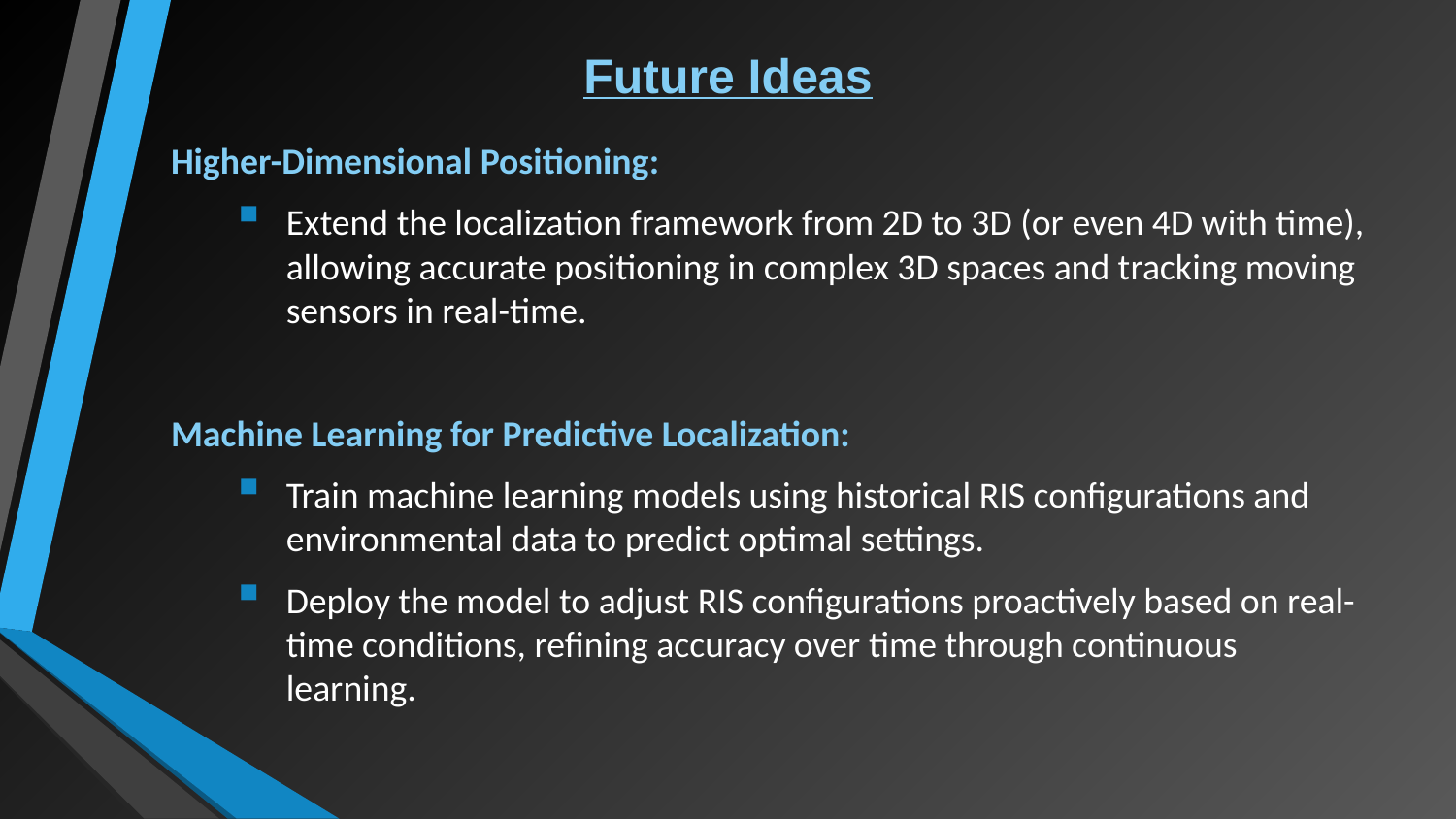

# Future Ideas
Higher-Dimensional Positioning:
Extend the localization framework from 2D to 3D (or even 4D with time), allowing accurate positioning in complex 3D spaces and tracking moving sensors in real-time.

Machine Learning for Predictive Localization:
Train machine learning models using historical RIS configurations and environmental data to predict optimal settings.
Deploy the model to adjust RIS configurations proactively based on real-time conditions, refining accuracy over time through continuous learning.